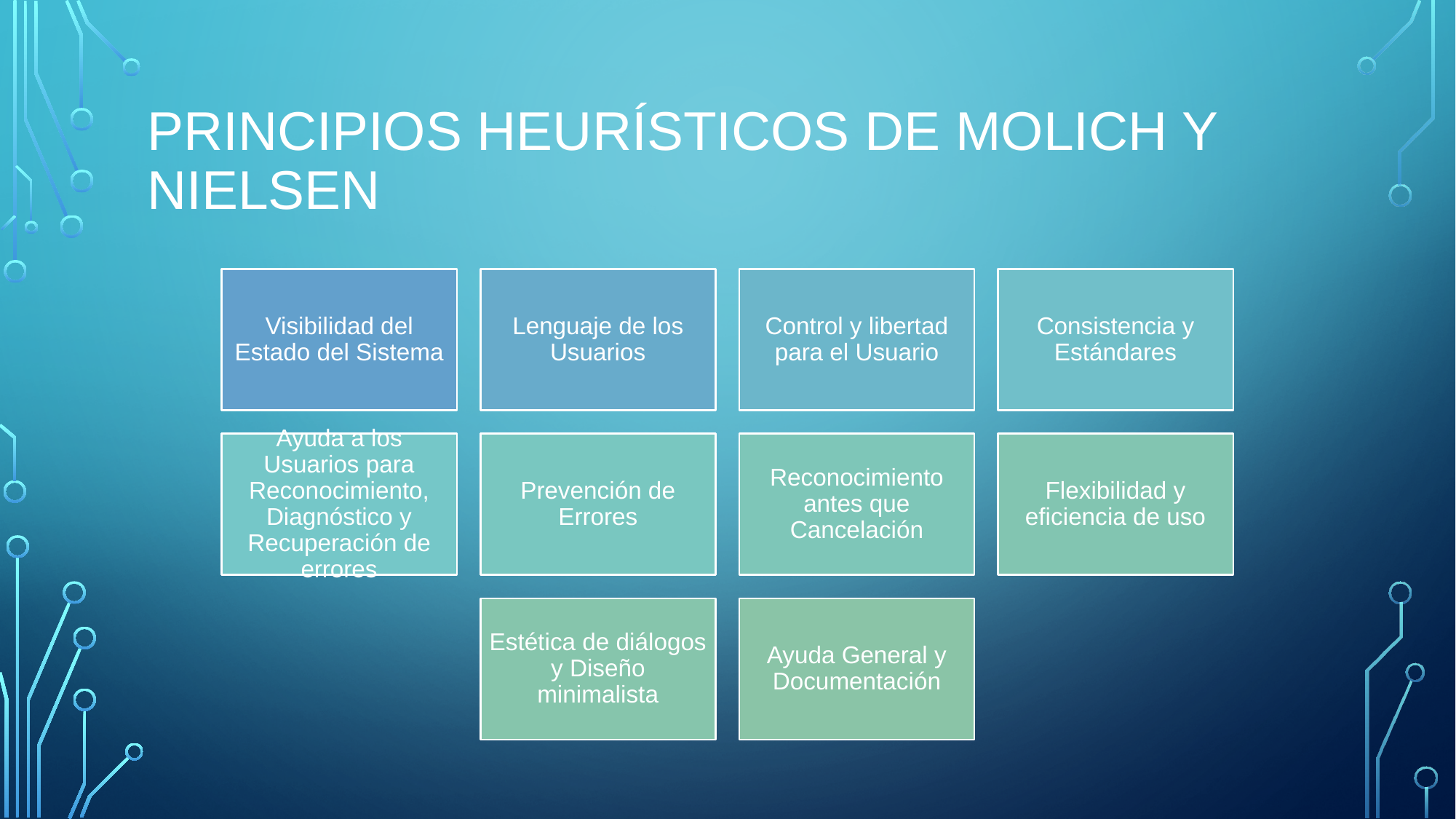

# Principios heurísticos de Molich y nielsen
Visibilidad del Estado del Sistema
Lenguaje de los Usuarios
Control y libertad para el Usuario
Consistencia y Estándares
Ayuda a los Usuarios para Reconocimiento, Diagnóstico y Recuperación de errores
Prevención de Errores
Reconocimiento antes que Cancelación
Flexibilidad y eficiencia de uso
Estética de diálogos y Diseño minimalista
Ayuda General y Documentación